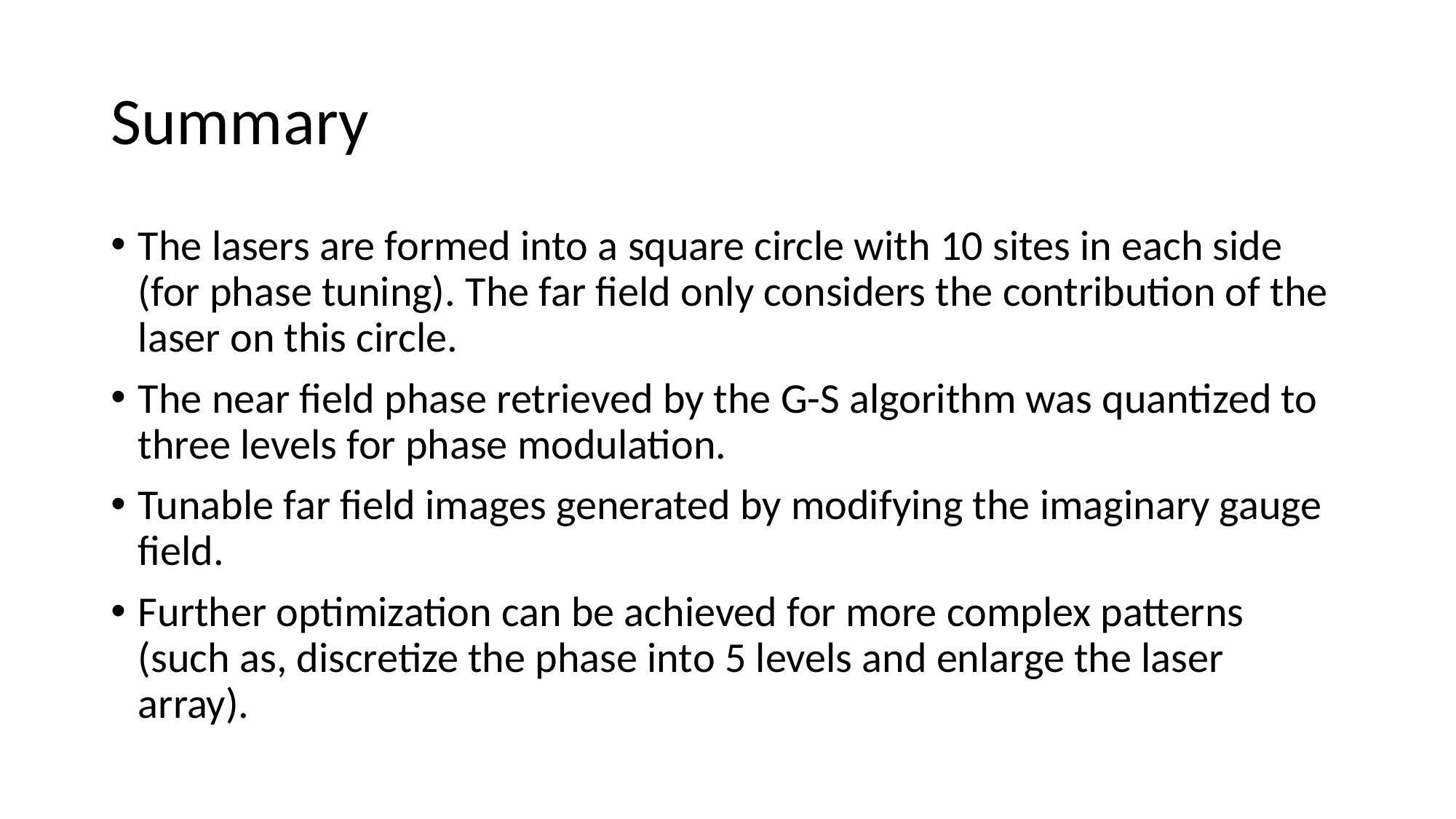

# Summary
The lasers are formed into a square circle with 10 sites in each side (for phase tuning). The far field only considers the contribution of the laser on this circle.
The near field phase retrieved by the G-S algorithm was quantized to three levels for phase modulation.
Tunable far field images generated by modifying the imaginary gauge field.
Further optimization can be achieved for more complex patterns (such as, discretize the phase into 5 levels and enlarge the laser array).